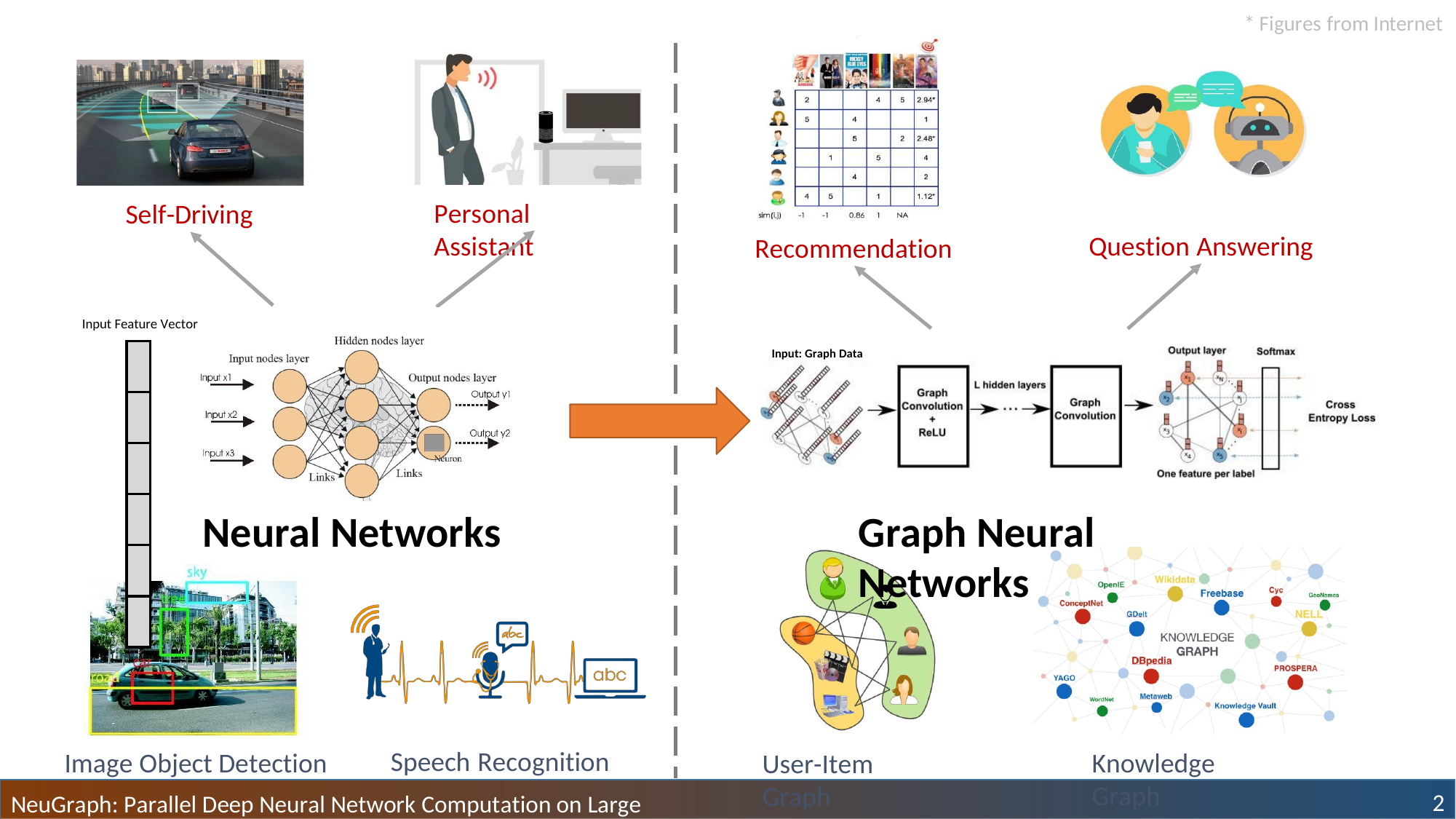

* Figures from Internet

# Personal Assistant
Self-Driving
Question Answering

Recommendation

Input Feature Vector
|  |
| --- |
|  |
|  |
|  |
|  |
|  |
Input: Graph Data

Neural Networks
Graph Neural Networks

Speech Recognition
Knowledge Graph
Image Object Detection
User-Item Graph
2
NeuGraph: Parallel Deep Neural Network Computation on Large Graphs